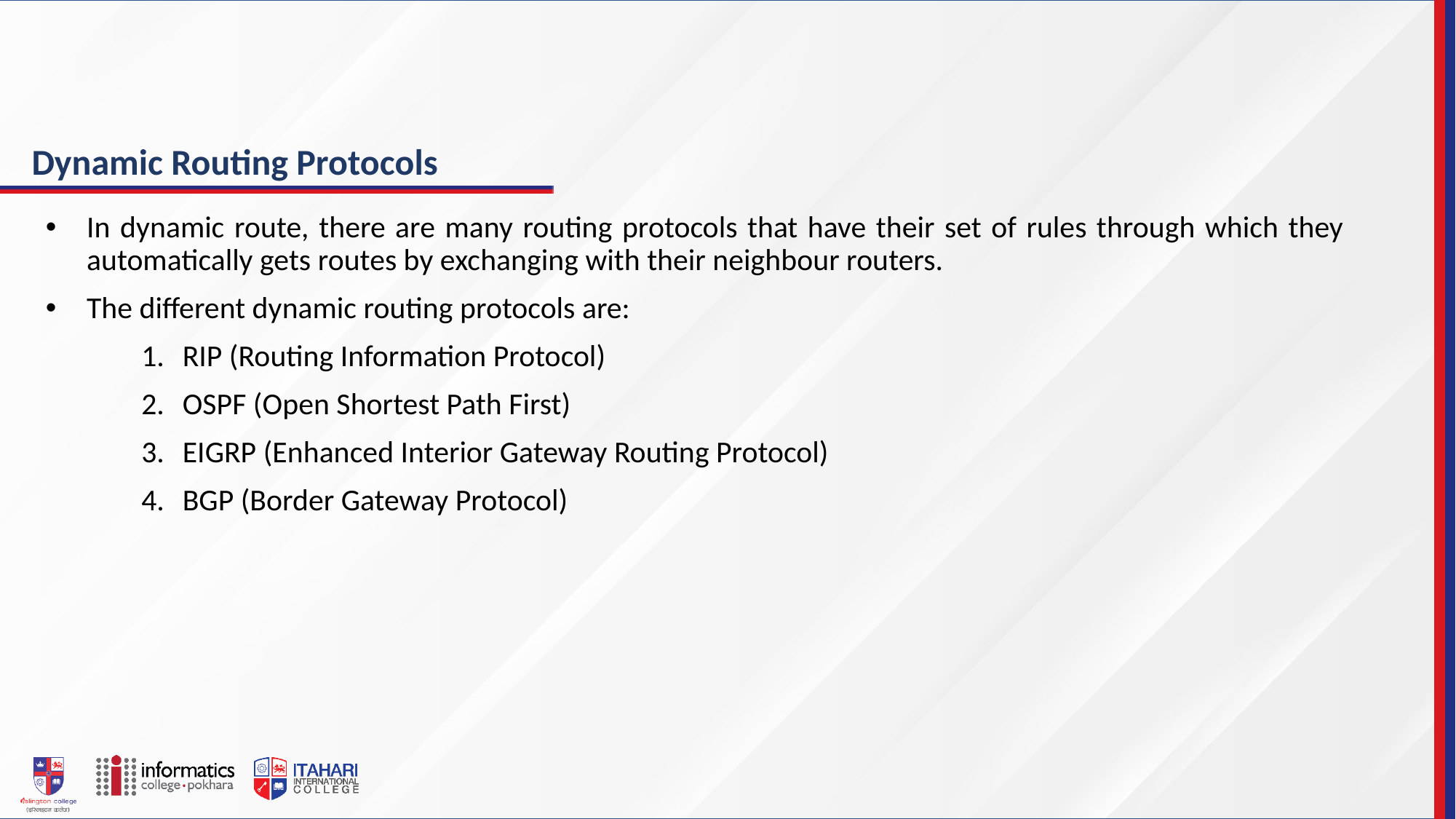

# Dynamic Routing Protocols
In dynamic route, there are many routing protocols that have their set of rules through which they automatically gets routes by exchanging with their neighbour routers.
The different dynamic routing protocols are:
RIP (Routing Information Protocol)
OSPF (Open Shortest Path First)
EIGRP (Enhanced Interior Gateway Routing Protocol)
BGP (Border Gateway Protocol)